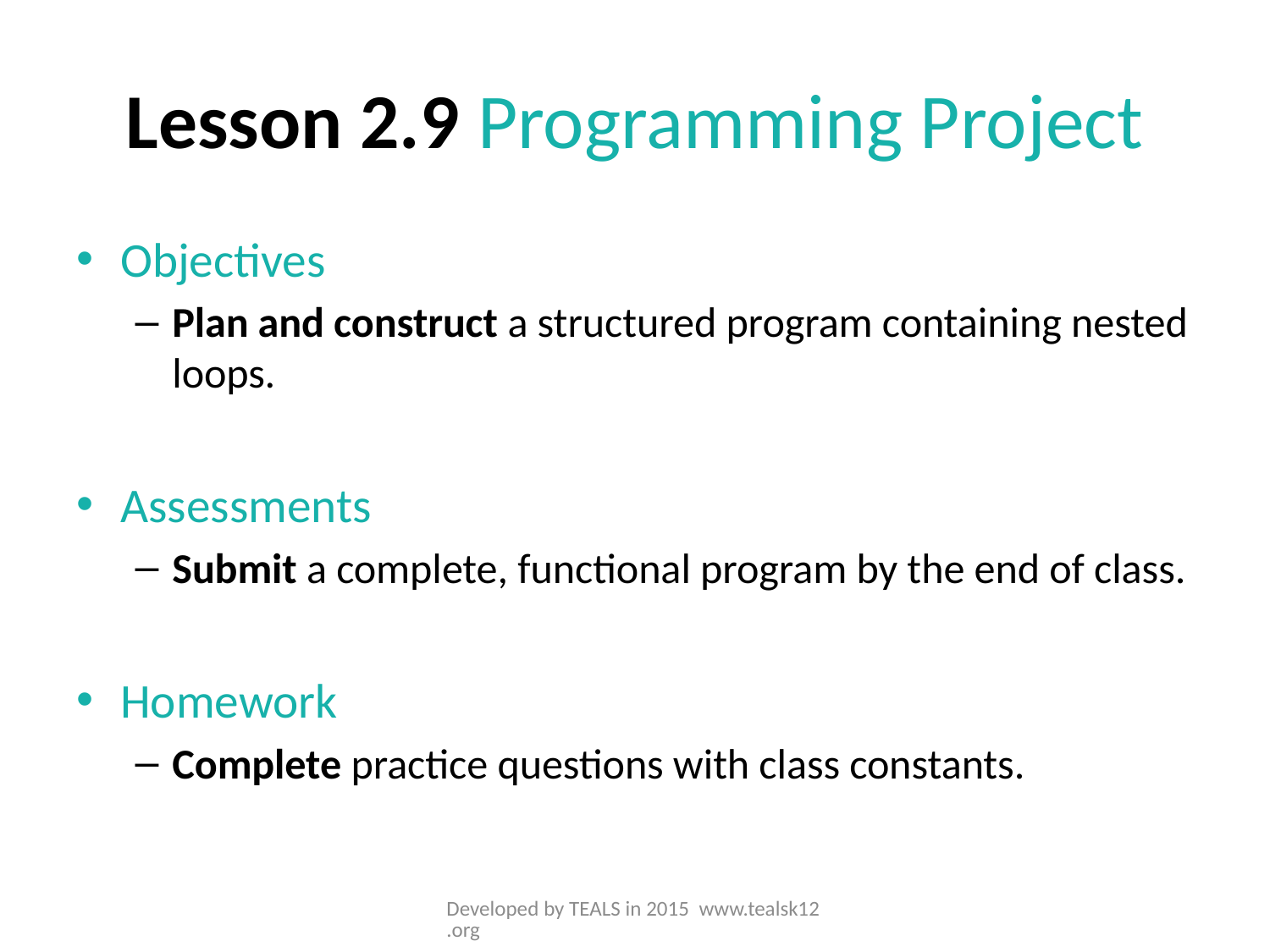

# Lesson 2.9 Programming Project
Objectives
Plan and construct a structured program containing nested loops.

Assessments
Submit a complete, functional program by the end of class.

Homework
Complete practice questions with class constants.

Developed by TEALS in 2015  www.tealsk12.org